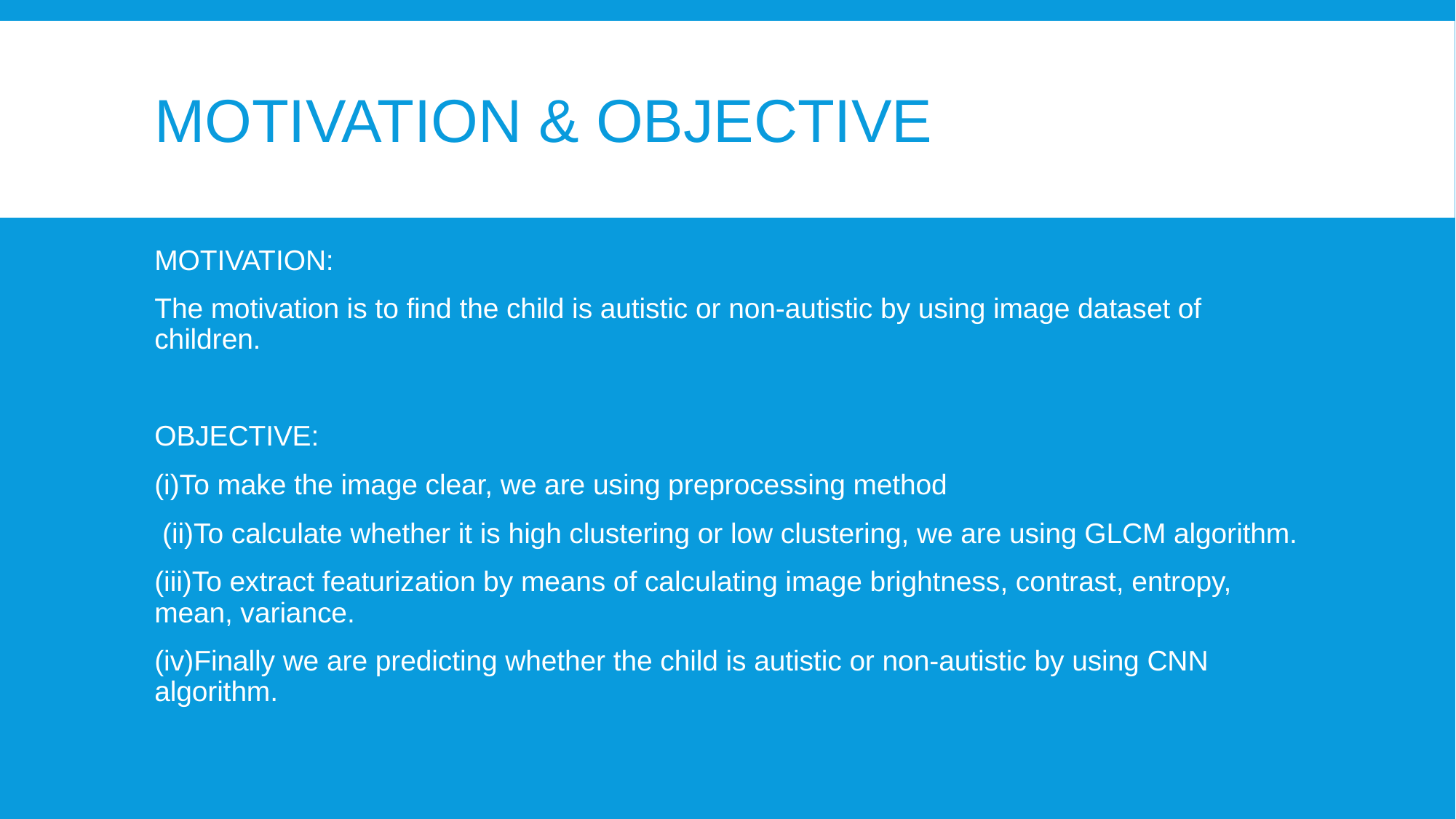

# MOTIVATION & OBJECTIVE
MOTIVATION:
The motivation is to find the child is autistic or non-autistic by using image dataset of children.

OBJECTIVE:
(i)To make the image clear, we are using preprocessing method
 (ii)To calculate whether it is high clustering or low clustering, we are using GLCM algorithm.
(iii)To extract featurization by means of calculating image brightness, contrast, entropy, mean, variance.
(iv)Finally we are predicting whether the child is autistic or non-autistic by using CNN algorithm.